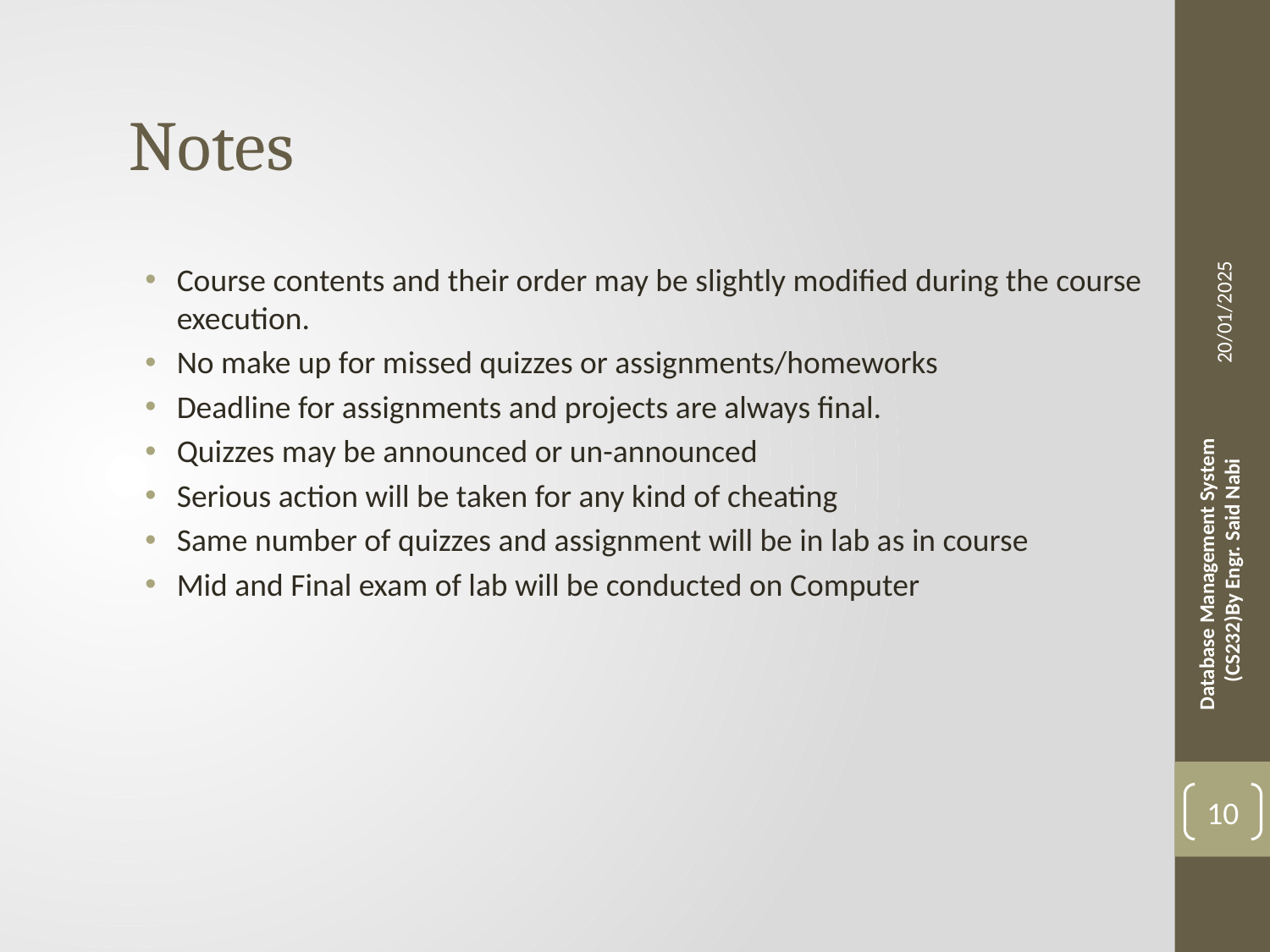

# Notes
20/01/2025
Course contents and their order may be slightly modified during the course execution.
No make up for missed quizzes or assignments/homeworks
Deadline for assignments and projects are always final.
Quizzes may be announced or un-announced
Serious action will be taken for any kind of cheating
Same number of quizzes and assignment will be in lab as in course
Mid and Final exam of lab will be conducted on Computer

 Database Management System (CS232)By Engr. Said Nabi
10